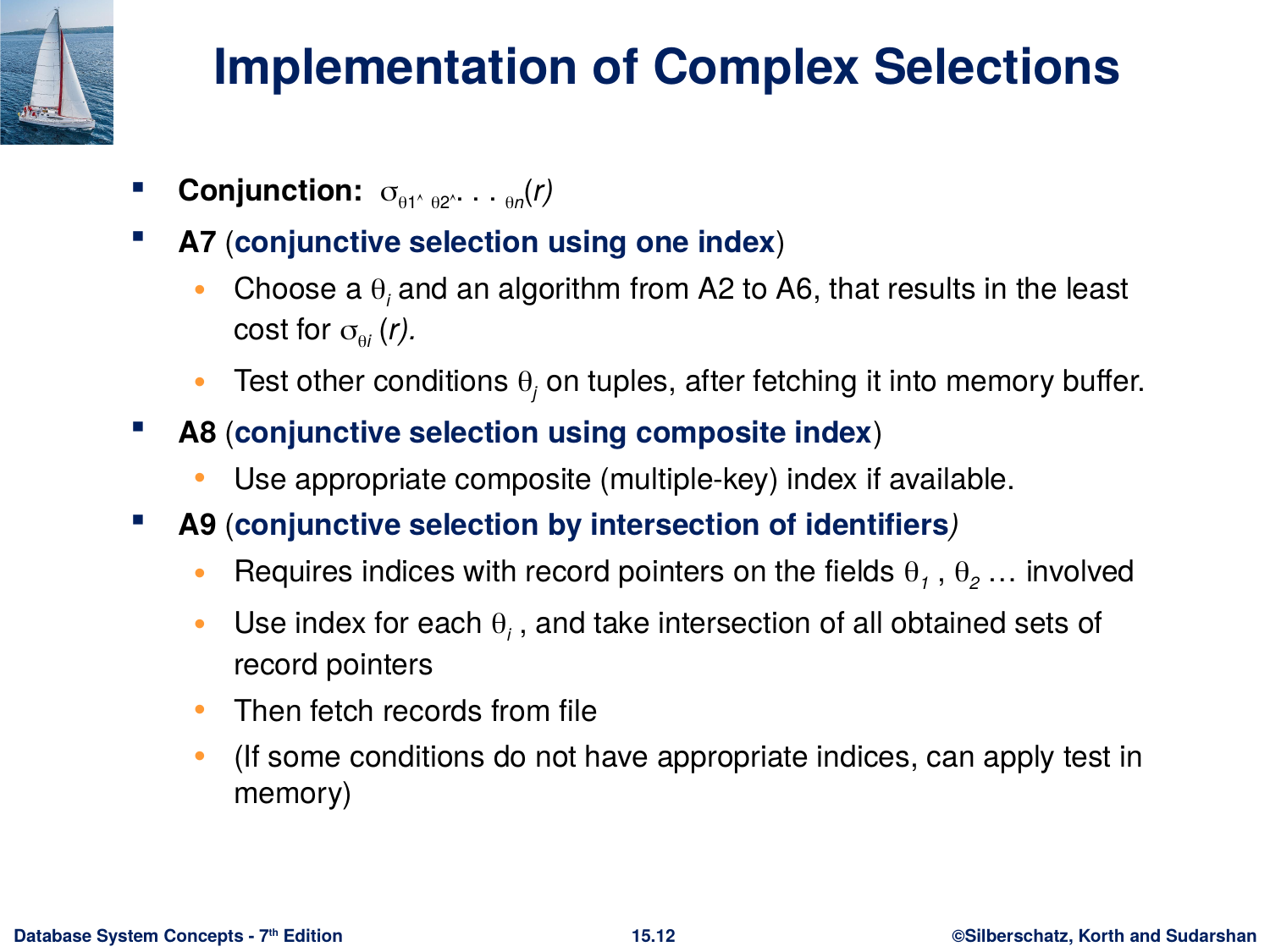

# Implementation of Complex Selections
Conjunction:  σθ1∧ θ2∧. . . θn(r)
A7 (conjunctive selection using one index)
Choose a θi and an algorithm from A2 to A6, that results in the least cost for σθi (r).
Test other conditions θj  on tuples, after fetching it into memory buffer.
A8 (conjunctive selection using composite index)
Use appropriate composite (multiple-key) index if available.
A9 (conjunctive selection by intersection of identifiers)
Requires indices with record pointers on the fields θ1 , θ2 … involved
Use index for each θi , and take intersection of all obtained sets of record pointers
Then fetch records from file
(If some conditions do not have appropriate indices, can apply test in memory)